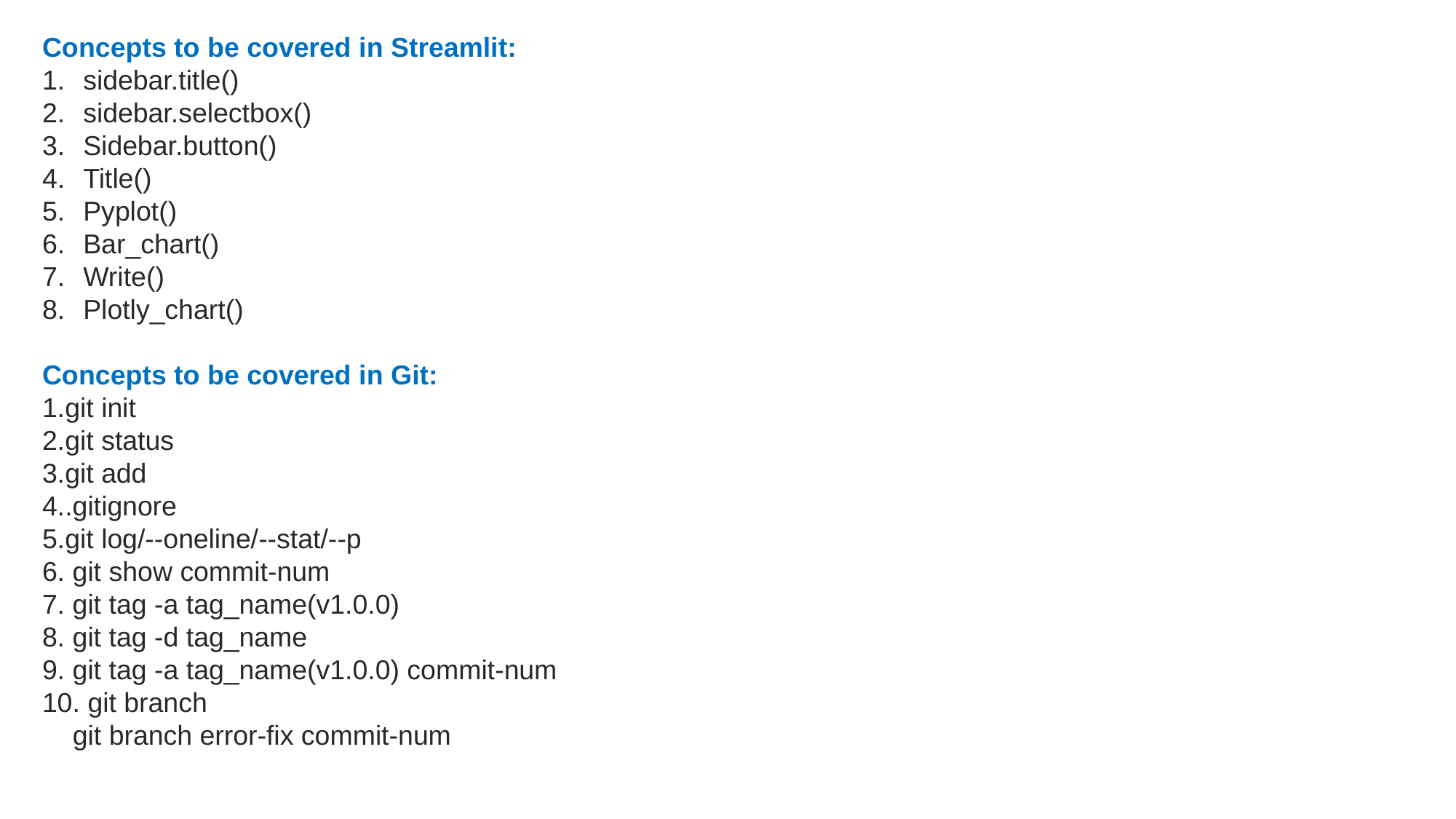

Concepts to be covered in Streamlit:
sidebar.title()
sidebar.selectbox()
Sidebar.button()
Title()
Pyplot()
Bar_chart()
Write()
Plotly_chart()

Concepts to be covered in Git:
1.git init
2.git status
3.git add
4..gitignore
5.git log/--oneline/--stat/--p
6. git show commit-num
7. git tag -a tag_name(v1.0.0)
8. git tag -d tag_name
9. git tag -a tag_name(v1.0.0) commit-num
10. git branch
    git branch error-fix commit-num